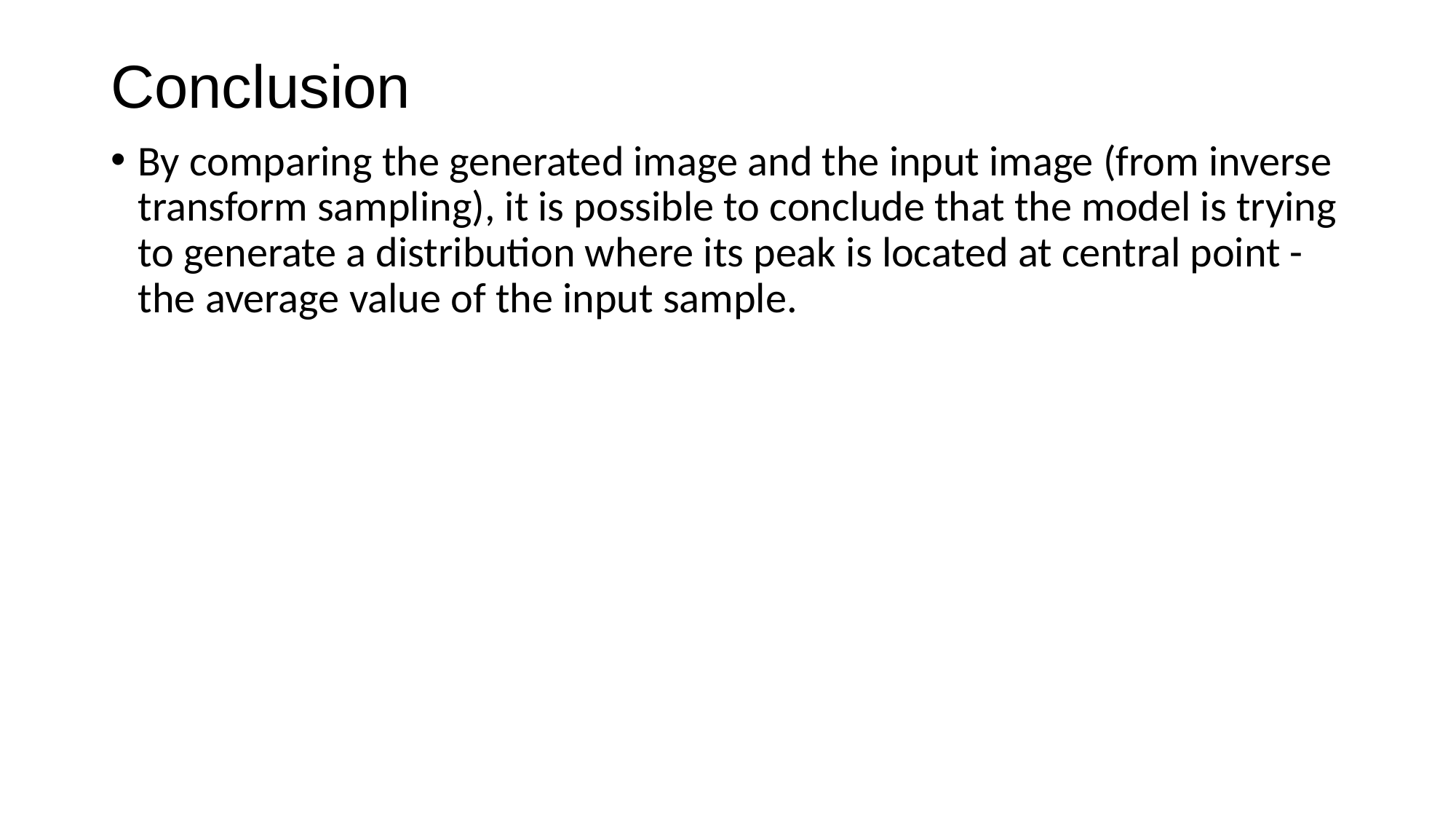

# Conclusion
By comparing the generated image and the input image (from inverse transform sampling), it is possible to conclude that the model is trying to generate a distribution where its peak is located at central point -the average value of the input sample.